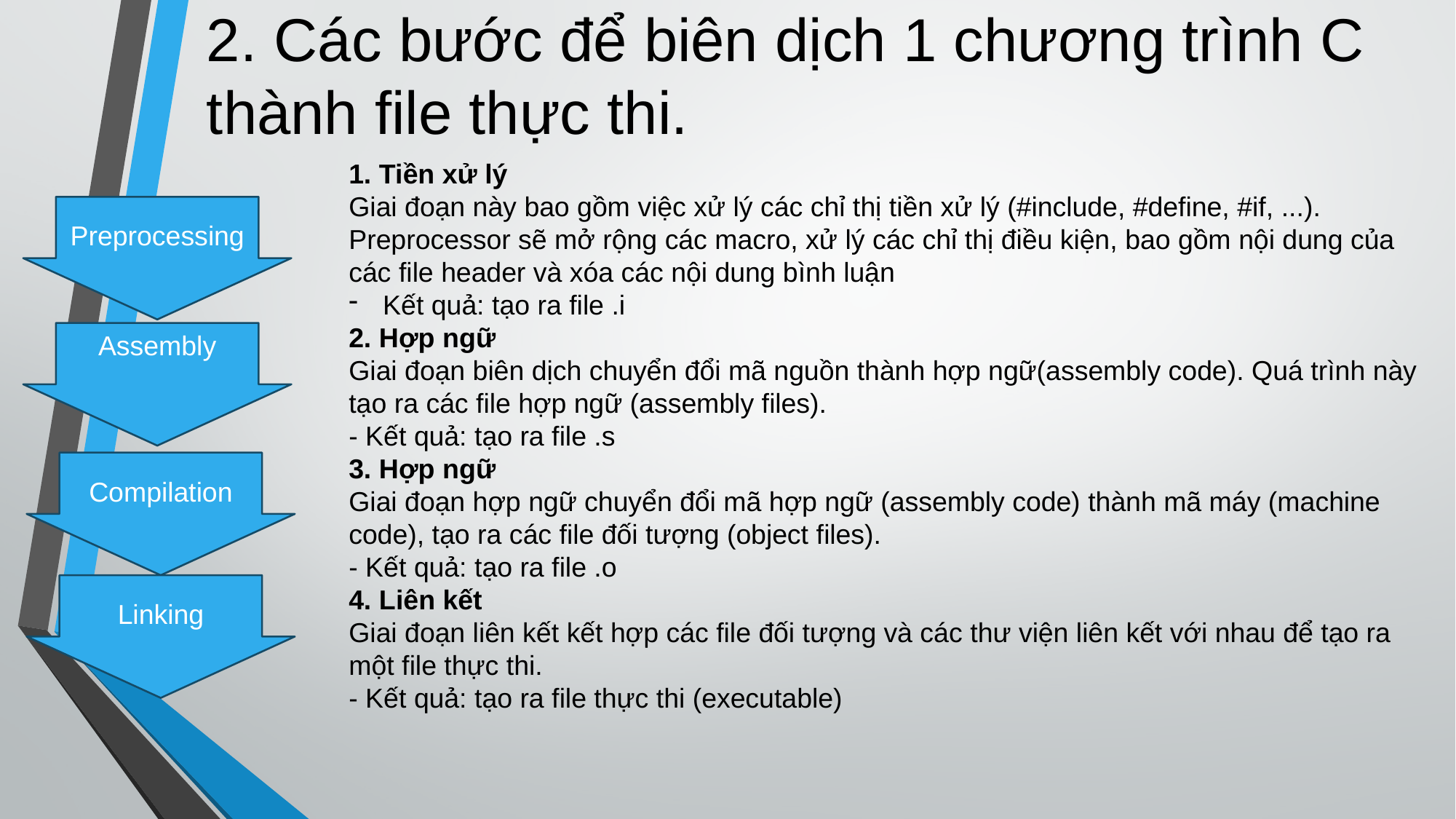

# 2. Các bước để biên dịch 1 chương trình C thành file thực thi.
1. Tiền xử lý
Giai đoạn này bao gồm việc xử lý các chỉ thị tiền xử lý (#include, #define, #if, ...). Preprocessor sẽ mở rộng các macro, xử lý các chỉ thị điều kiện, bao gồm nội dung của các file header và xóa các nội dung bình luận
Kết quả: tạo ra file .i
2. Hợp ngữ
Giai đoạn biên dịch chuyển đổi mã nguồn thành hợp ngữ(assembly code). Quá trình này tạo ra các file hợp ngữ (assembly files).
- Kết quả: tạo ra file .s
3. Hợp ngữ
Giai đoạn hợp ngữ chuyển đổi mã hợp ngữ (assembly code) thành mã máy (machine code), tạo ra các file đối tượng (object files).
- Kết quả: tạo ra file .o
4. Liên kết
Giai đoạn liên kết kết hợp các file đối tượng và các thư viện liên kết với nhau để tạo ra một file thực thi.
- Kết quả: tạo ra file thực thi (executable)
Preprocessing
Assembly

Compilation
Linking